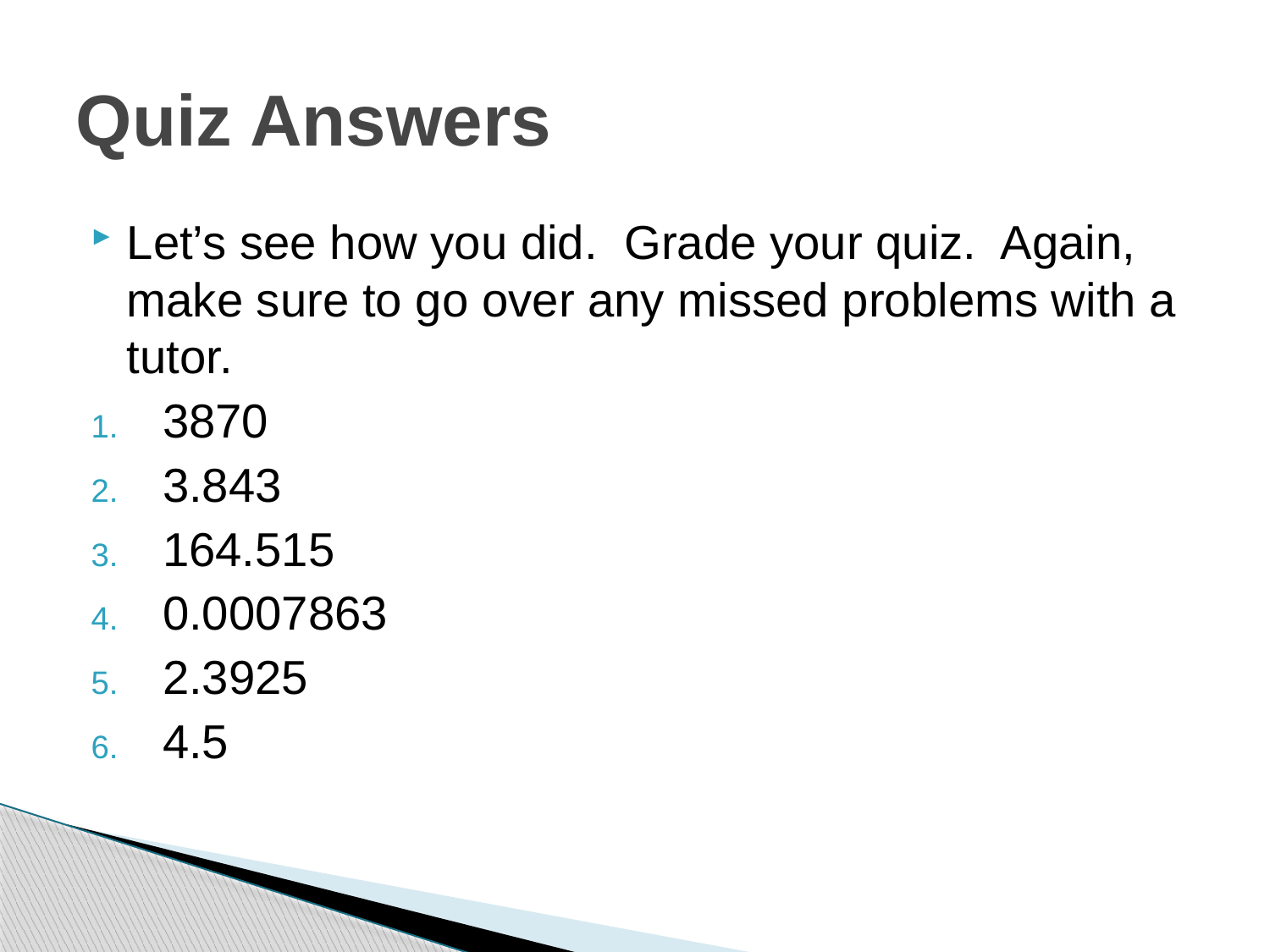

# Quiz Answers
Let’s see how you did.  Grade your quiz.  Again, make sure to go over any missed problems with a tutor.
3870
3.843
164.515
0.0007863
2.3925
4.5